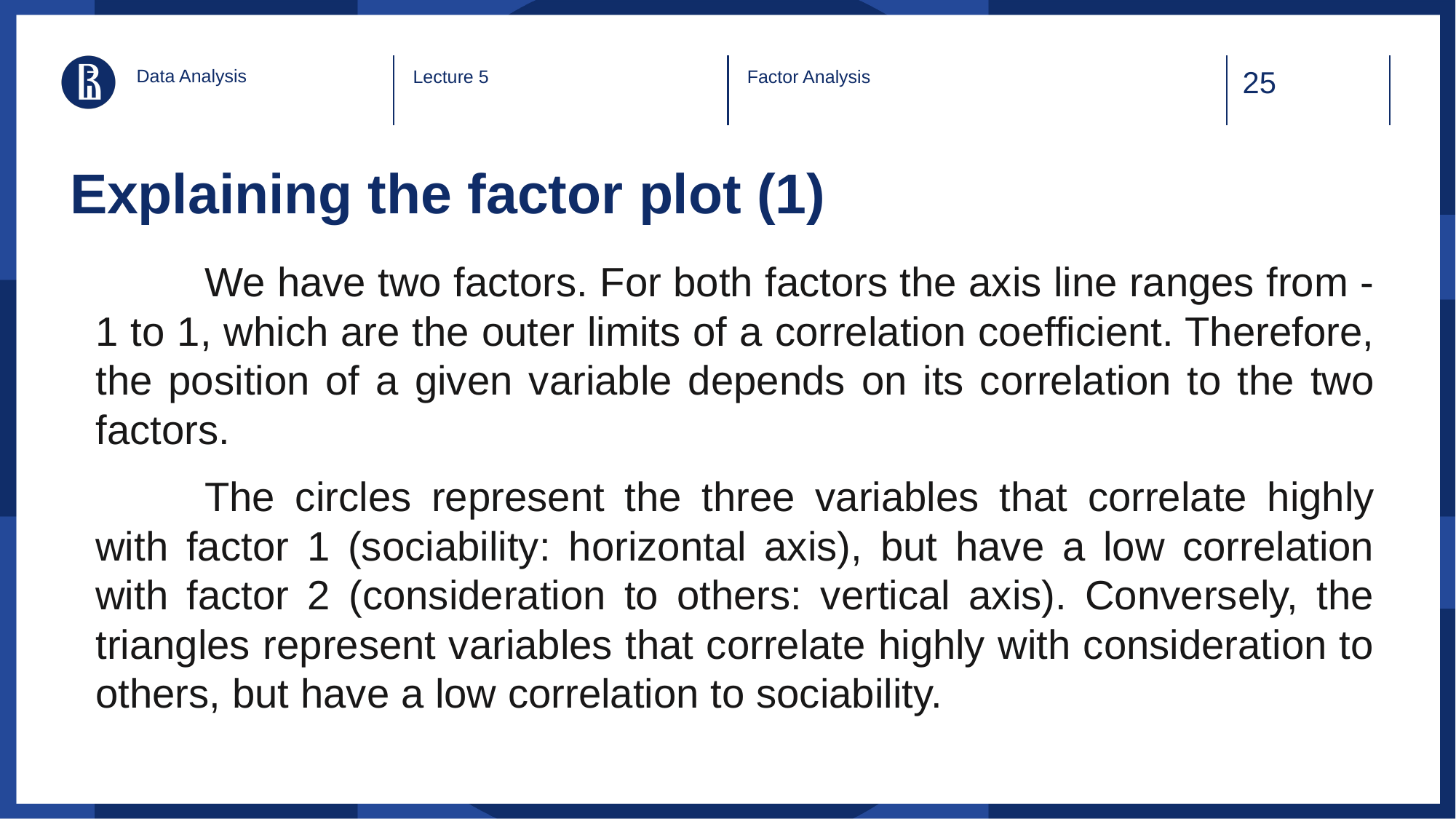

Data Analysis
Lecture 5
Factor Analysis
# Explaining the factor plot (1)
	We have two factors. For both factors the axis line ranges from -1 to 1, which are the outer limits of a correlation coefficient. Therefore, the position of a given variable depends on its correlation to the two factors.
	The circles represent the three variables that correlate highly with factor 1 (sociability: horizontal axis), but have a low correlation with factor 2 (consideration to others: vertical axis). Conversely, the triangles represent variables that correlate highly with consideration to others, but have a low correlation to sociability.